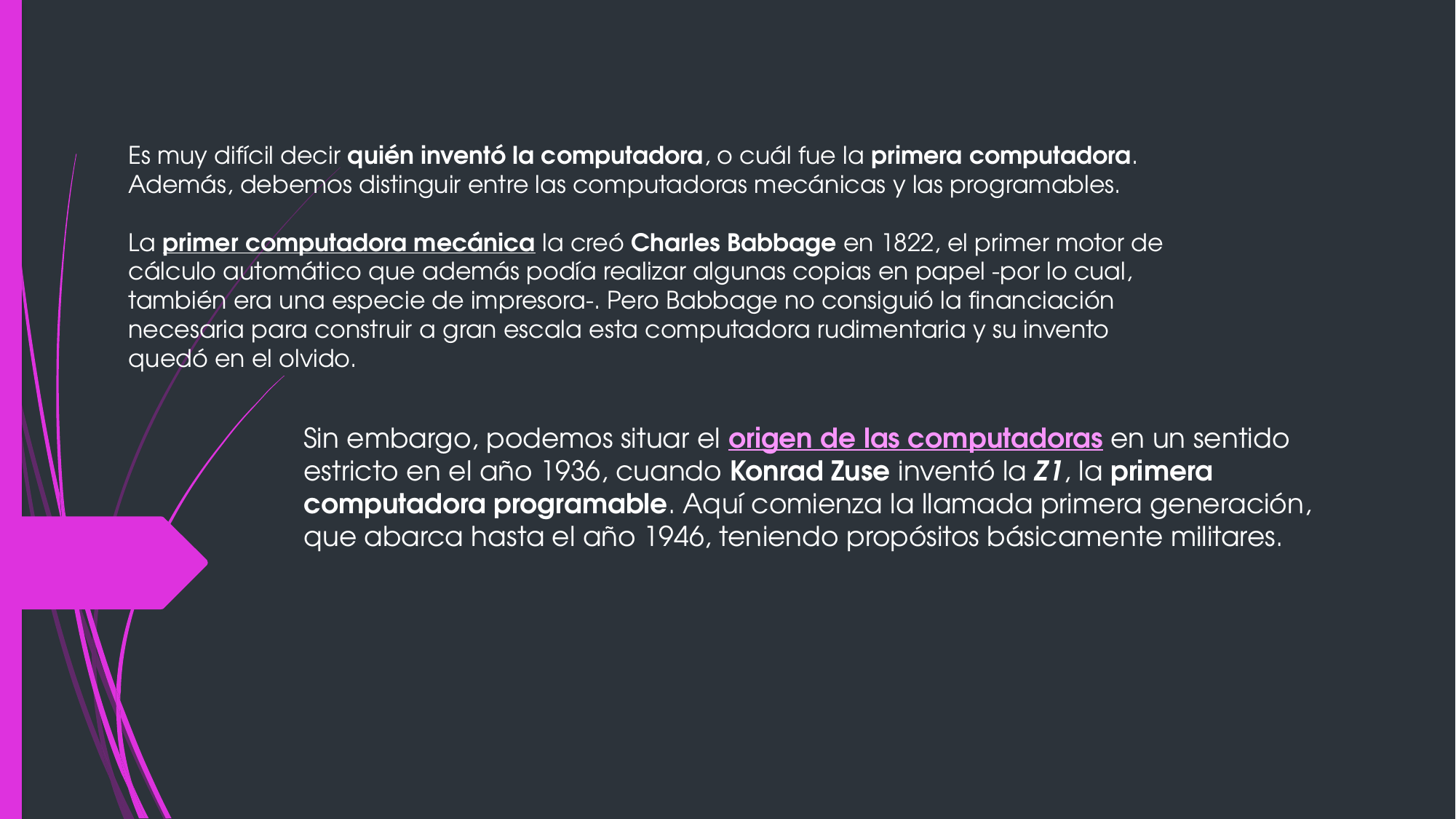

# Es muy difícil decir quién inventó la computadora, o cuál fue la primera computadora. Además, debemos distinguir entre las computadoras mecánicas y las programables. La primer computadora mecánica la creó Charles Babbage en 1822, el primer motor de cálculo automático que además podía realizar algunas copias en papel -por lo cual, también era una especie de impresora-. Pero Babbage no consiguió la financiación necesaria para construir a gran escala esta computadora rudimentaria y su invento quedó en el olvido.
Sin embargo, podemos situar el origen de las computadoras en un sentido estricto en el año 1936, cuando Konrad Zuse inventó la Z1, la primera computadora programable. Aquí comienza la llamada primera generación, que abarca hasta el año 1946, teniendo propósitos básicamente militares.